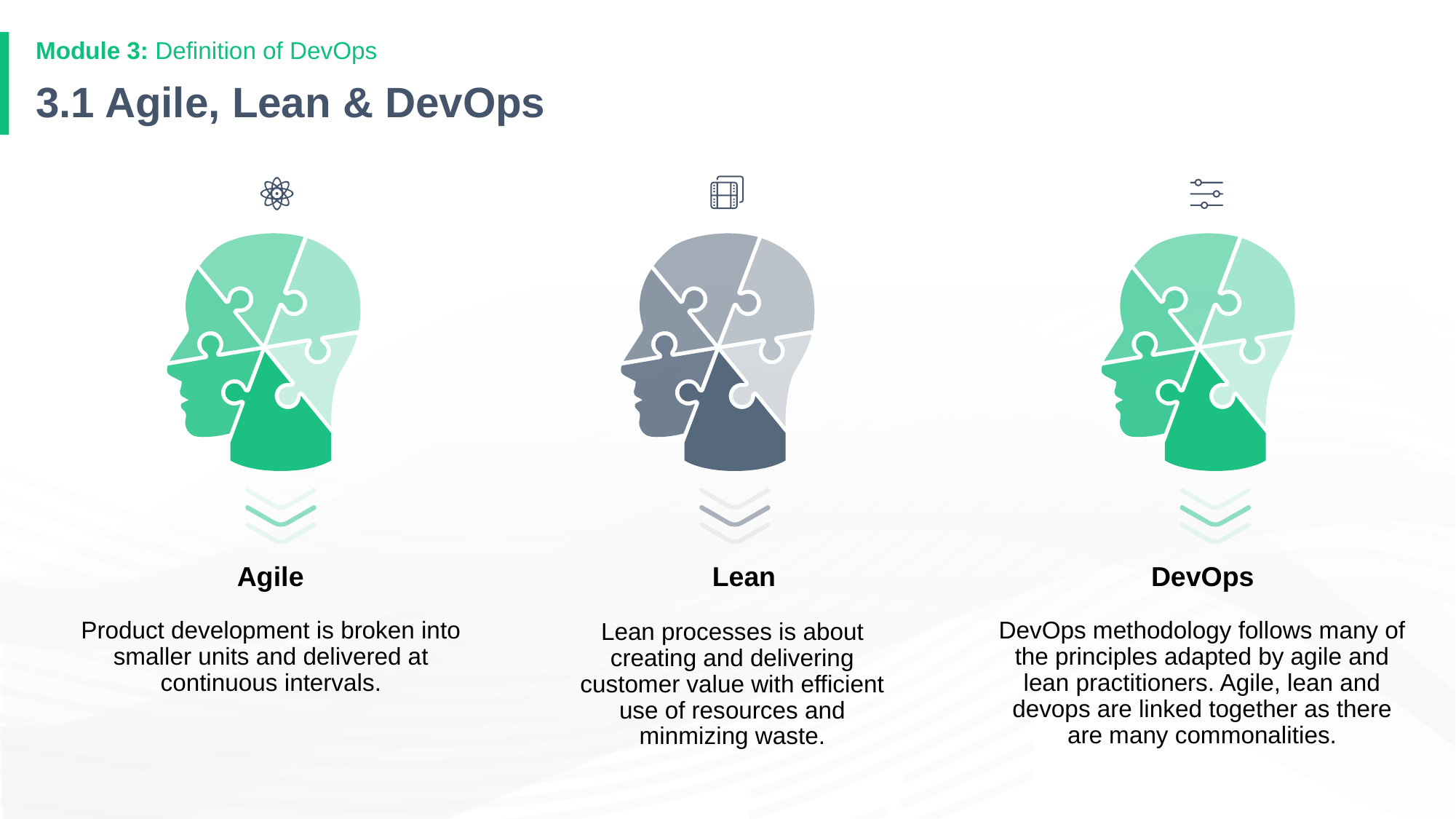

Module 3: Definition of DevOps
# 3.1 Agile, Lean & DevOps

Agile
Lean
DevOps
Product development is broken into smaller units and delivered at continuous intervals.
DevOps methodology follows many of the principles adapted by agile and lean practitioners. Agile, lean and devops are linked together as there are many commonalities.
Lean processes is about creating and delivering customer value with efficient use of resources and minmizing waste.